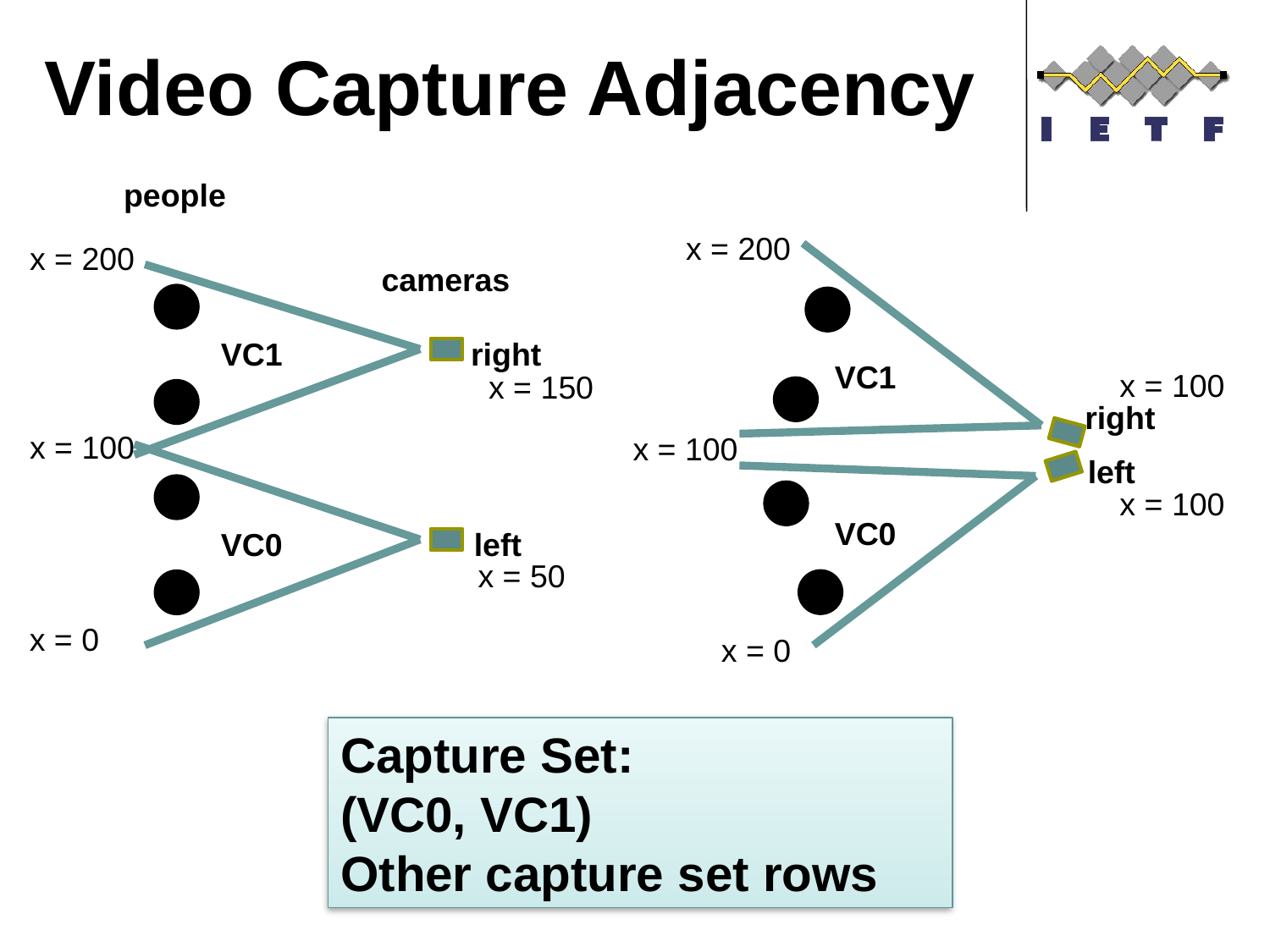

# Video Capture Adjacency
people
x = 200
x = 200
cameras

VC1
right

VC1
x = 100
x = 150

right
x = 100

x = 100
left

x = 100

VC0
VC0
left

x = 50

x = 0
x = 0

Capture Set:
(VC0, VC1)
Other capture set rows